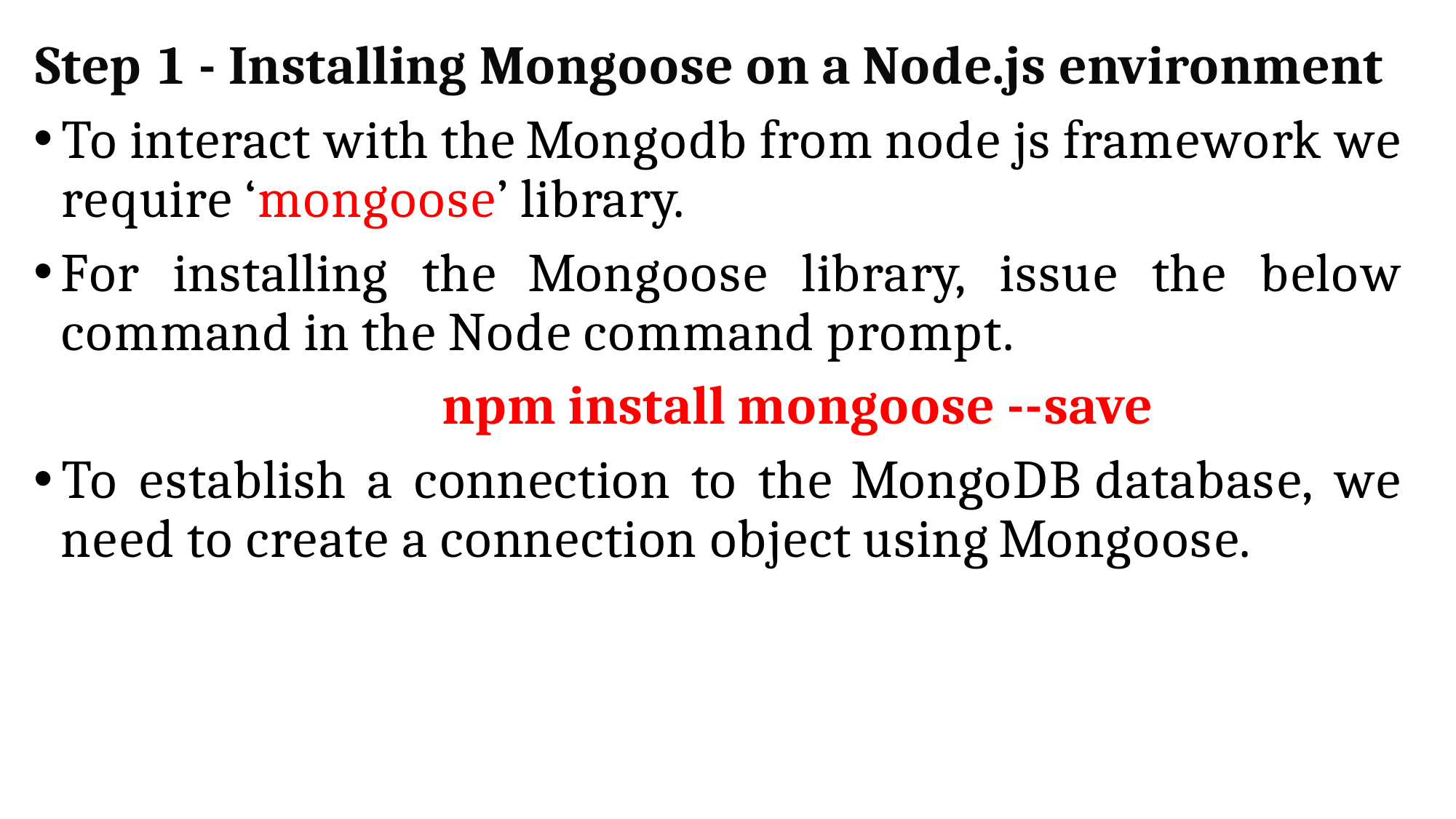

Step 1 - Installing Mongoose on a Node.js environment
To interact with the Mongodb from node js framework we require ‘mongoose’ library.
For installing the Mongoose library, issue the below command in the Node command prompt.
                                  npm install mongoose --save
To establish a connection to the MongoDB database, we need to create a connection object using Mongoose.